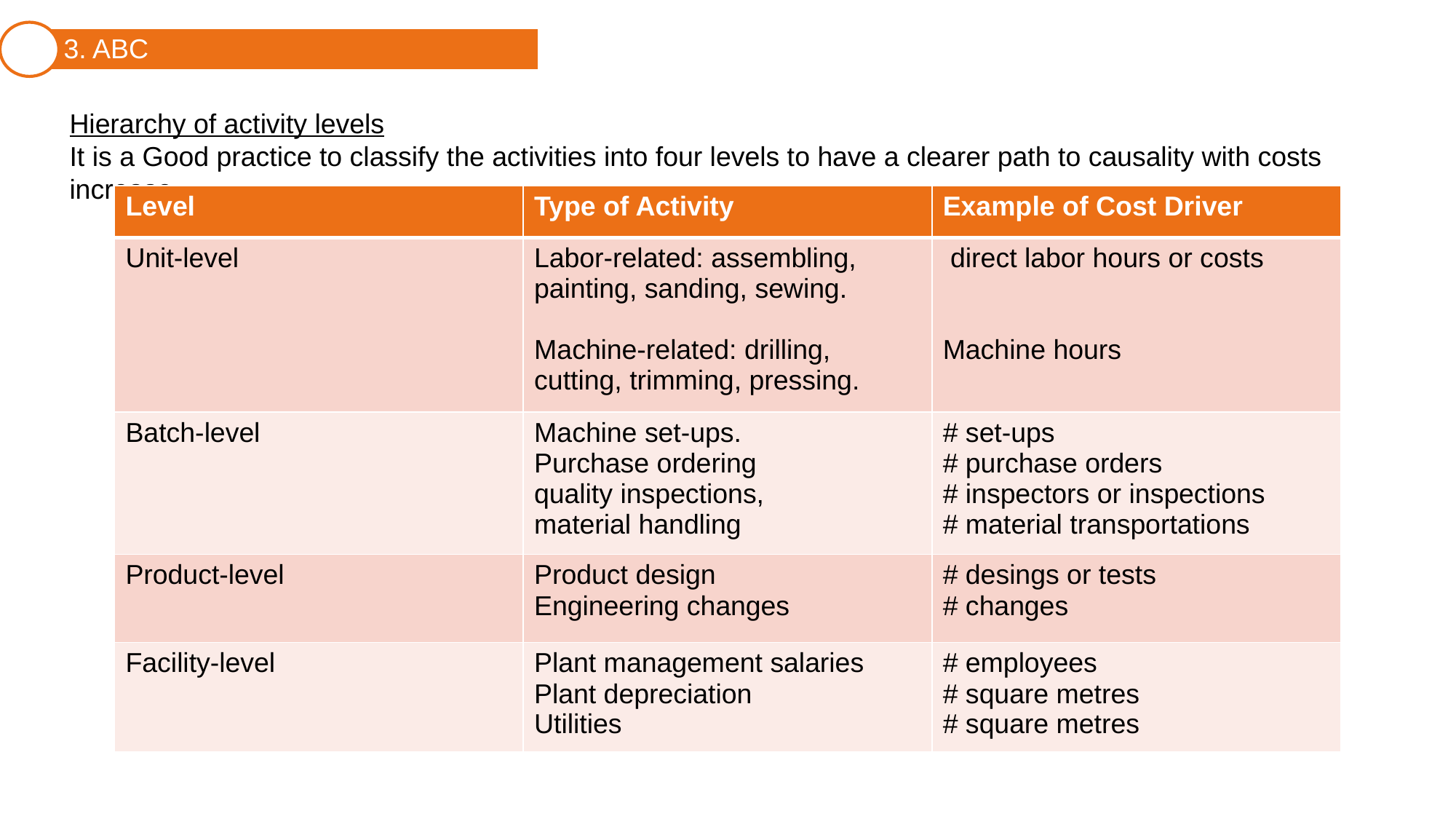

3. ABC

1. Cost Behavior Patterns and Assignment

2. Traditional Full Costing
Hierarchy of activity levels
It is a Good practice to classify the activities into four levels to have a clearer path to causality with costs increase.
| Level | Type of Activity | Example of Cost Driver |
| --- | --- | --- |
| Unit-level | Labor-related: assembling, painting, sanding, sewing. Machine-related: drilling, cutting, trimming, pressing. | direct labor hours or costs Machine hours |
| Batch-level | Machine set-ups. Purchase ordering quality inspections, material handling | # set-ups # purchase orders # inspectors or inspections # material transportations |
| Product-level | Product design Engineering changes | # desings or tests # changes |
| Facility-level | Plant management salaries Plant depreciation Utilities | # employees # square metres # square metres |